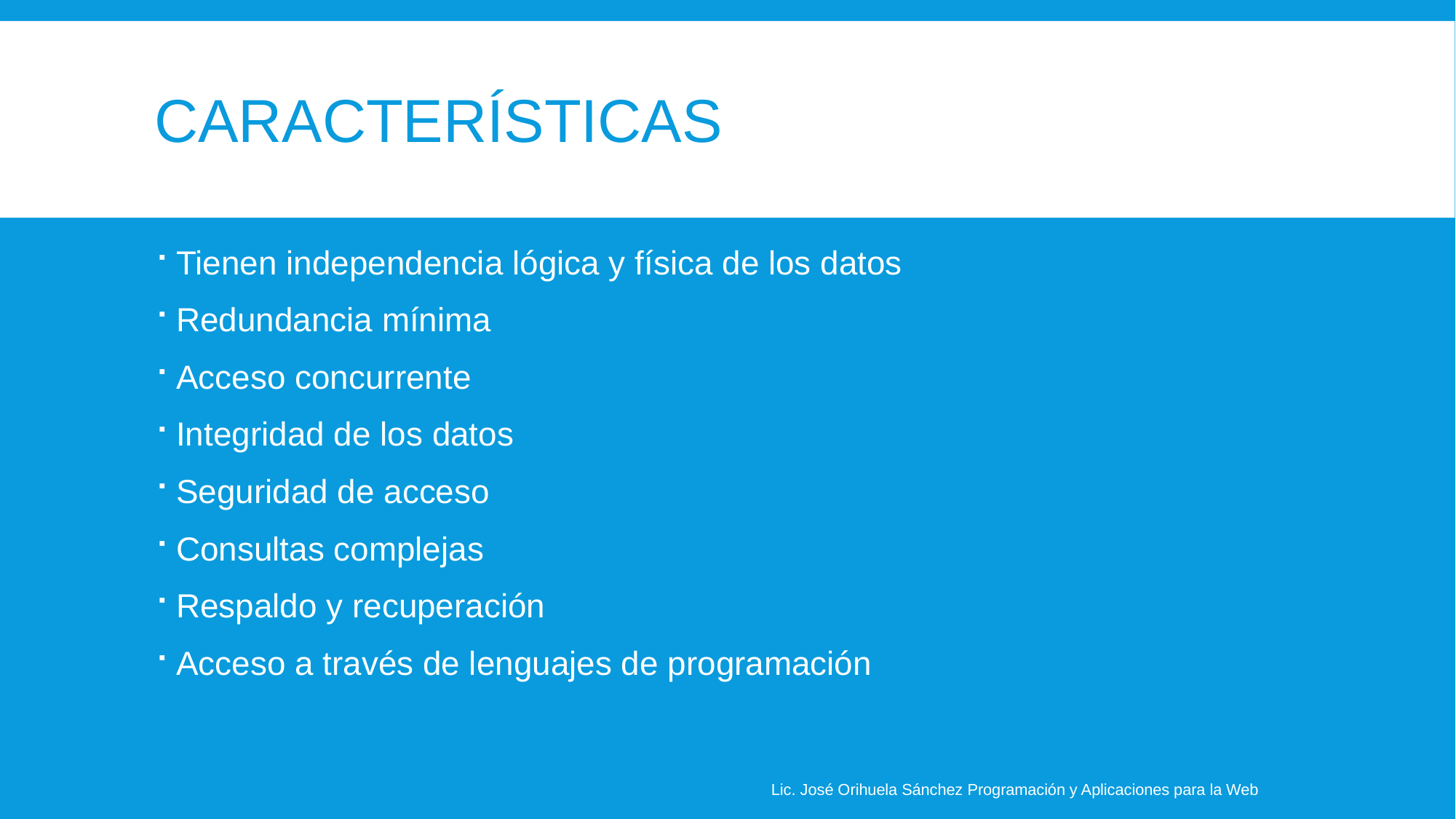

# Características
Tienen independencia lógica y física de los datos
Redundancia mínima
Acceso concurrente
Integridad de los datos
Seguridad de acceso
Consultas complejas
Respaldo y recuperación
Acceso a través de lenguajes de programación
Lic. José Orihuela Sánchez Programación y Aplicaciones para la Web